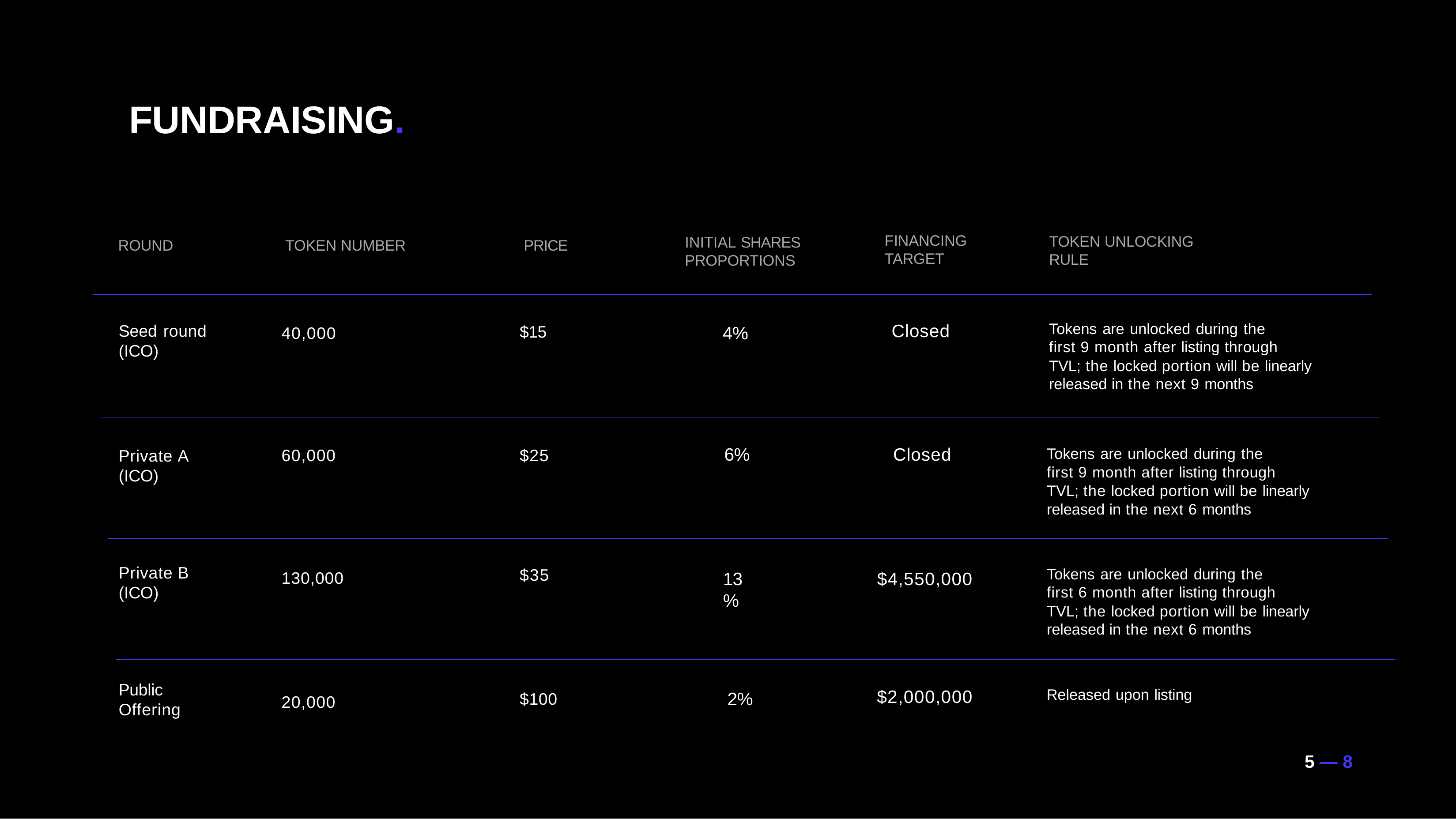

# FUNDRAISING.
FINANCING TARGET
TOKEN UNLOCKING RULE
INITIAL SHARES PROPORTIONS
ROUND
TOKEN NUMBER
PRICE

Closed
Tokens are unlocked during the first 9 month after listing through
TVL; the locked portion will be linearly released in the next 9 months
Seed round (ICO)
$15
4%
40,000

6%
Closed
Tokens are unlocked during the first 9 month after listing through
TVL; the locked portion will be linearly released in the next 6 months
60,000
$25
Private A (ICO)

Private B (ICO)
$35
Tokens are unlocked during the first 6 month after listing through
TVL; the locked portion will be linearly released in the next 6 months
13%
$4,550,000
130,000

Public Offering
Released upon listing
$2,000,000
2%
$100
20,000
5 — 8